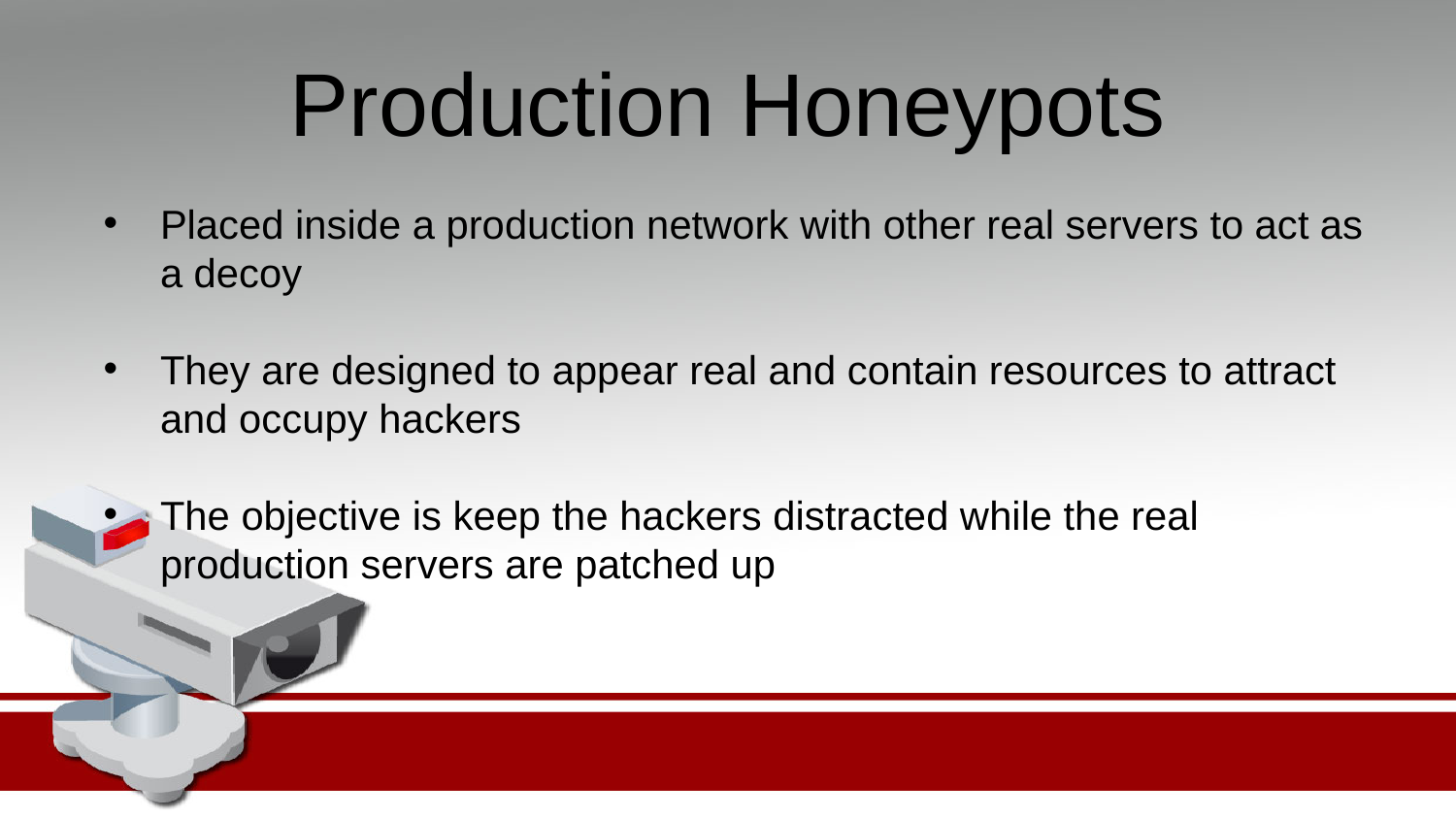

# Production Honeypots
Placed inside a production network with other real servers to act as a decoy

They are designed to appear real and contain resources to attract and occupy hackers

The objective is keep the hackers distracted while the real production servers are patched up